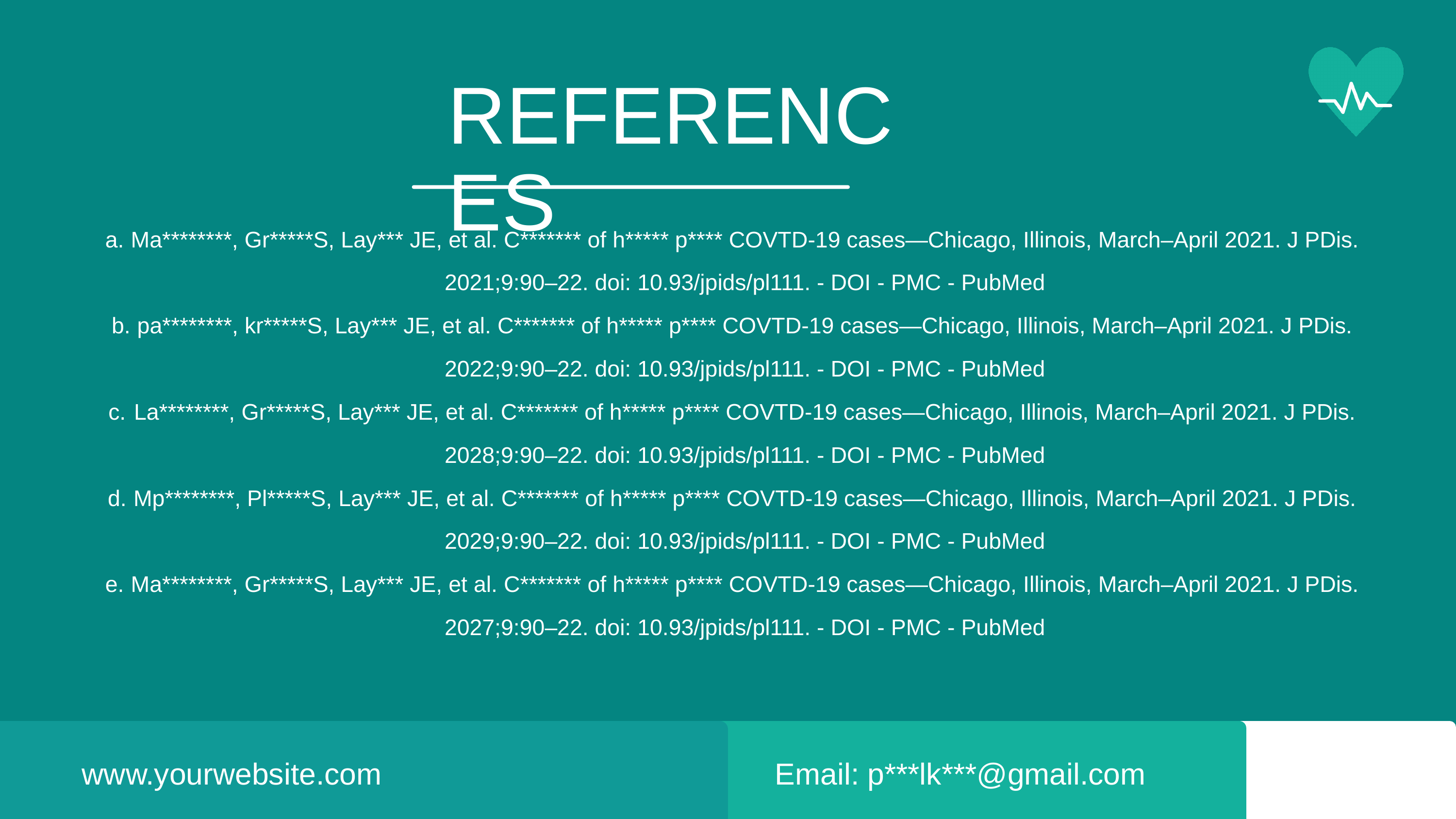

REFERENCES

Ma********, Gr*****S, Lay*** JE, et al. C******* of h***** p**** COVTD-19 cases—Chicago, Illinois, March–April 2021. J PDis. 2021;9:90–22. doi: 10.93/jpids/pl111. - DOI - PMC - PubMed
pa********, kr*****S, Lay*** JE, et al. C******* of h***** p**** COVTD-19 cases—Chicago, Illinois, March–April 2021. J PDis. 2022;9:90–22. doi: 10.93/jpids/pl111. - DOI - PMC - PubMed
La********, Gr*****S, Lay*** JE, et al. C******* of h***** p**** COVTD-19 cases—Chicago, Illinois, March–April 2021. J PDis. 2028;9:90–22. doi: 10.93/jpids/pl111. - DOI - PMC - PubMed
Mp********, Pl*****S, Lay*** JE, et al. C******* of h***** p**** COVTD-19 cases—Chicago, Illinois, March–April 2021. J PDis. 2029;9:90–22. doi: 10.93/jpids/pl111. - DOI - PMC - PubMed
Ma********, Gr*****S, Lay*** JE, et al. C******* of h***** p**** COVTD-19 cases—Chicago, Illinois, March–April 2021. J PDis. 2027;9:90–22. doi: 10.93/jpids/pl111. - DOI - PMC - PubMed

www.yourwebsite.com
Email: p***lk***@gmail.com